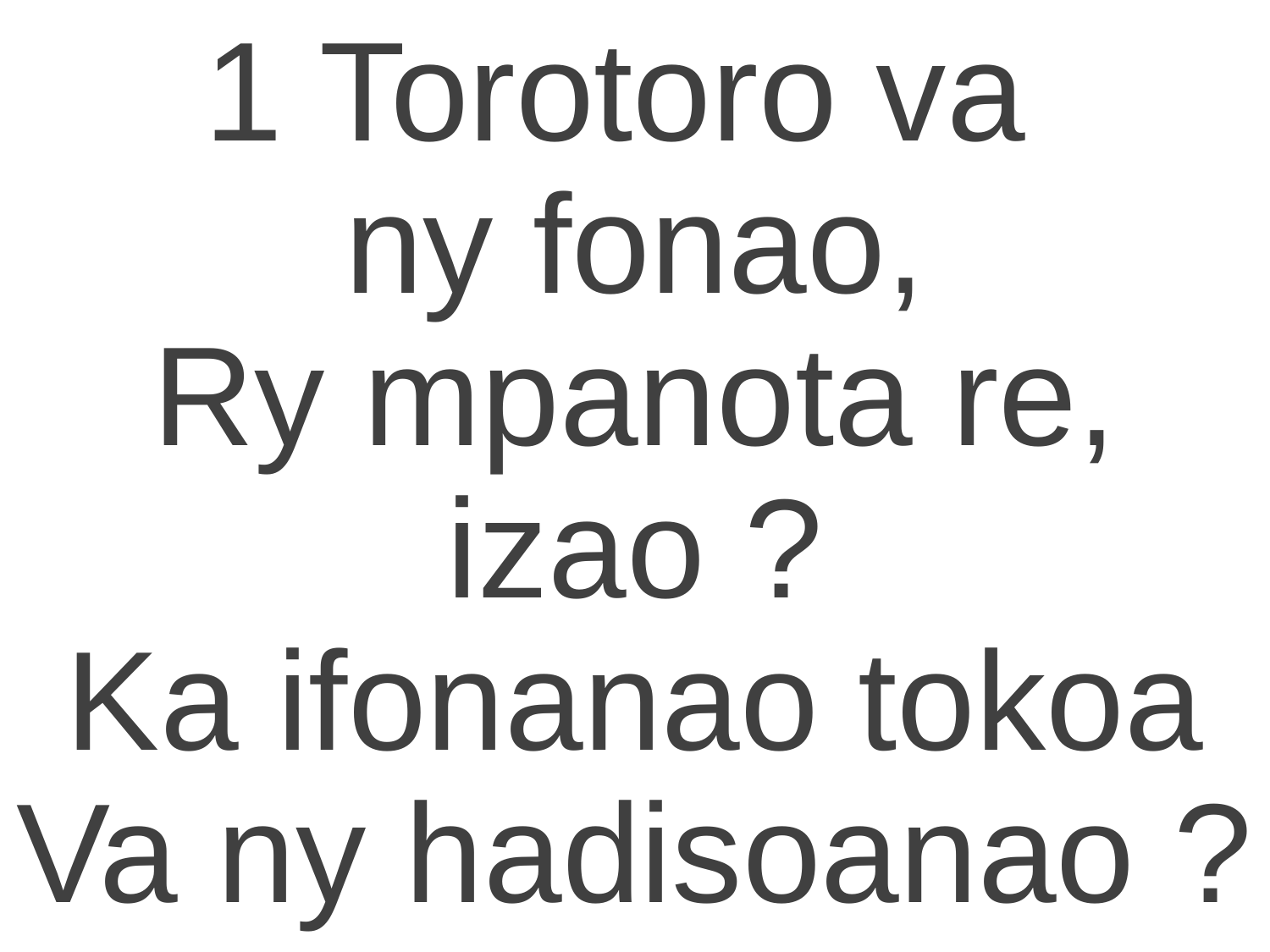

1 Torotoro va
ny fonao,
Ry mpanota re, izao ?
Ka ifonanao tokoa
Va ny hadisoanao ?